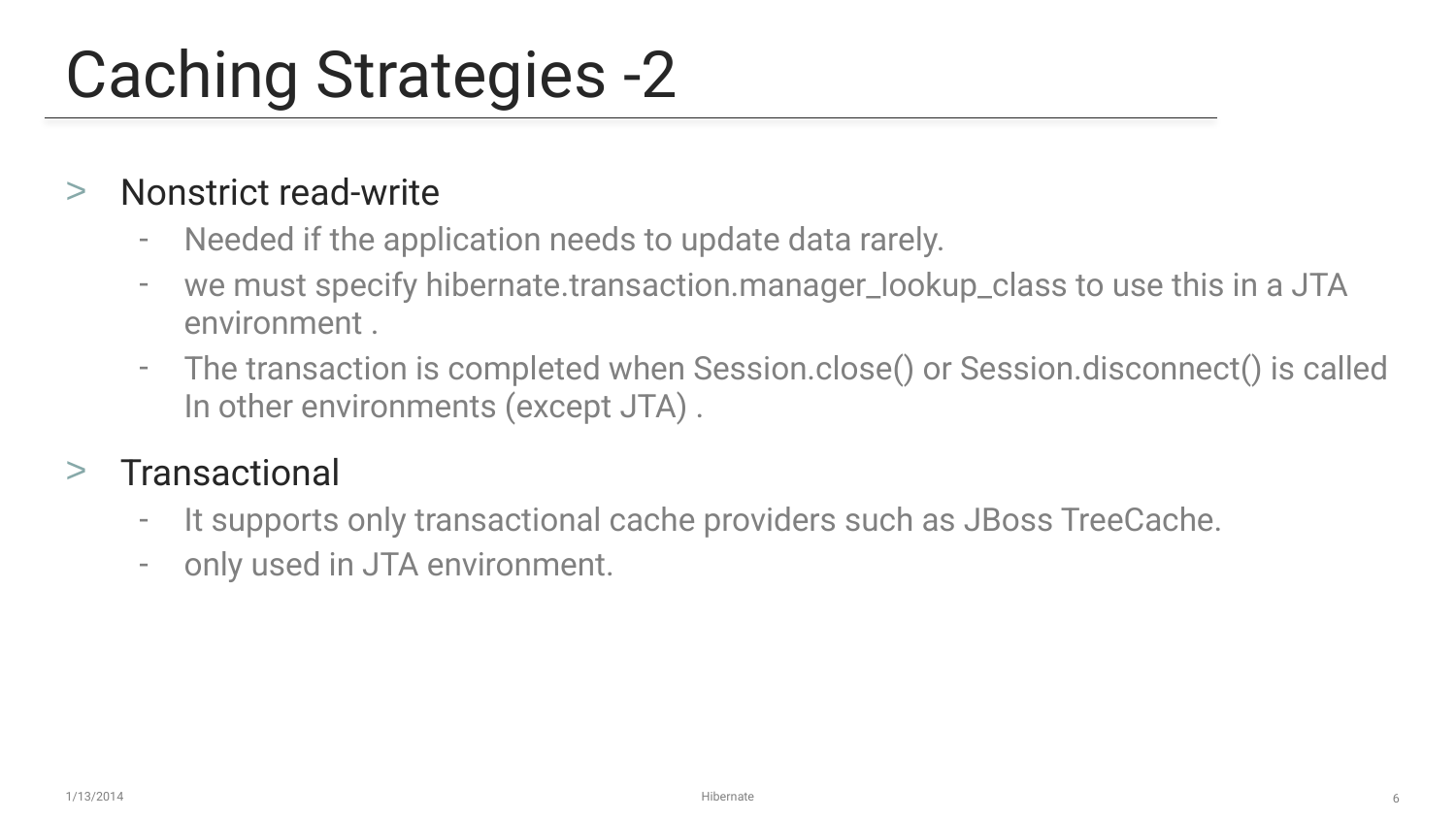

Caching Strategies -2
# Nonstrict read-write
Needed if the application needs to update data rarely.
we must specify hibernate.transaction.manager_lookup_class to use this in a JTA environment .
The transaction is completed when Session.close() or Session.disconnect() is called In other environments (except JTA) .
Transactional
It supports only transactional cache providers such as JBoss TreeCache.
only used in JTA environment.
1/13/2014
Hibernate
6